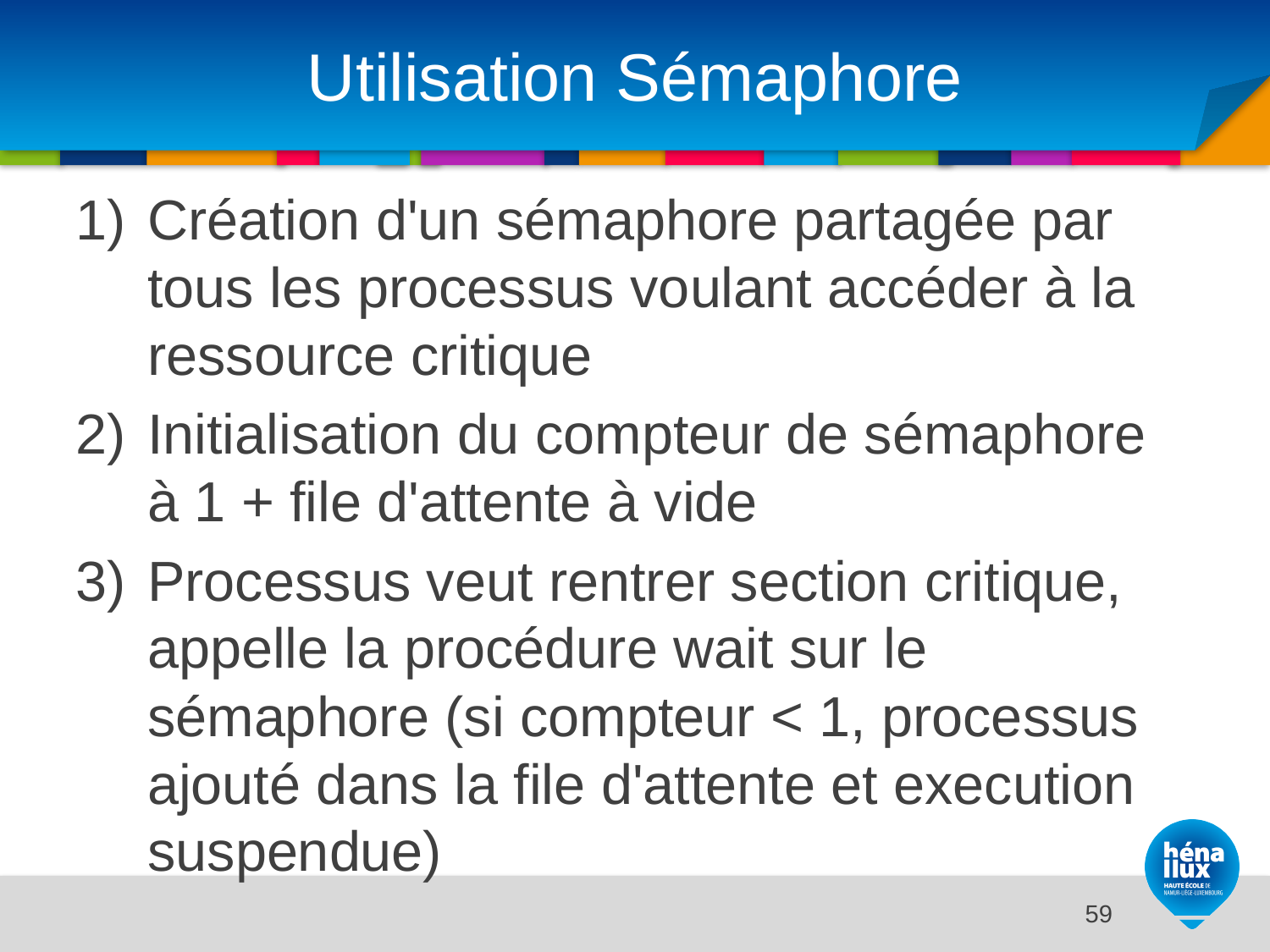

# Utilisation Sémaphore
Création d'un sémaphore partagée par tous les processus voulant accéder à la ressource critique
Initialisation du compteur de sémaphore à 1 + file d'attente à vide
Processus veut rentrer section critique, appelle la procédure wait sur le sémaphore (si compteur < 1, processus ajouté dans la file d'attente et execution suspendue)

59